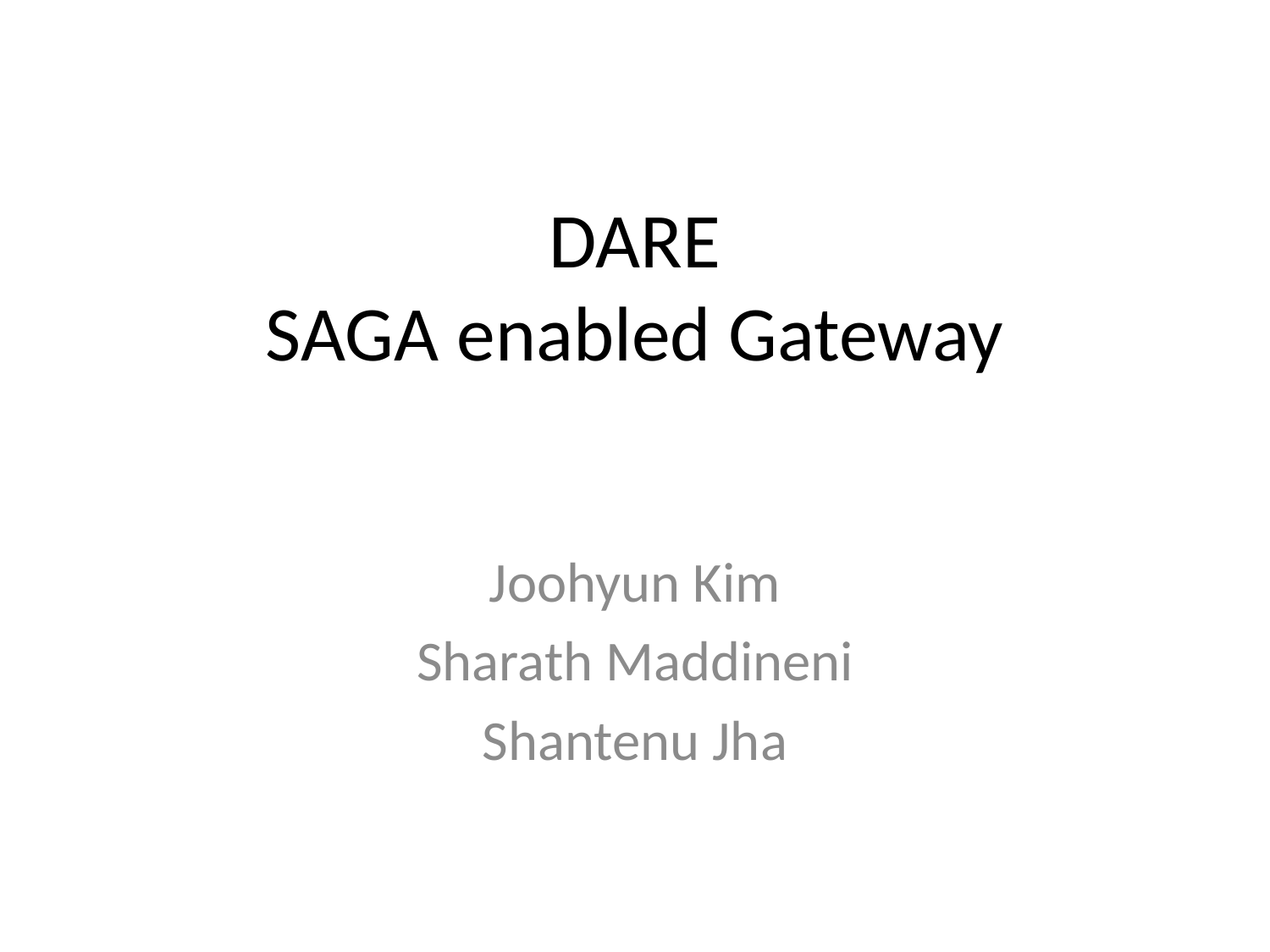

# DARE SAGA enabled Gateway
Joohyun Kim
Sharath Maddineni
Shantenu Jha